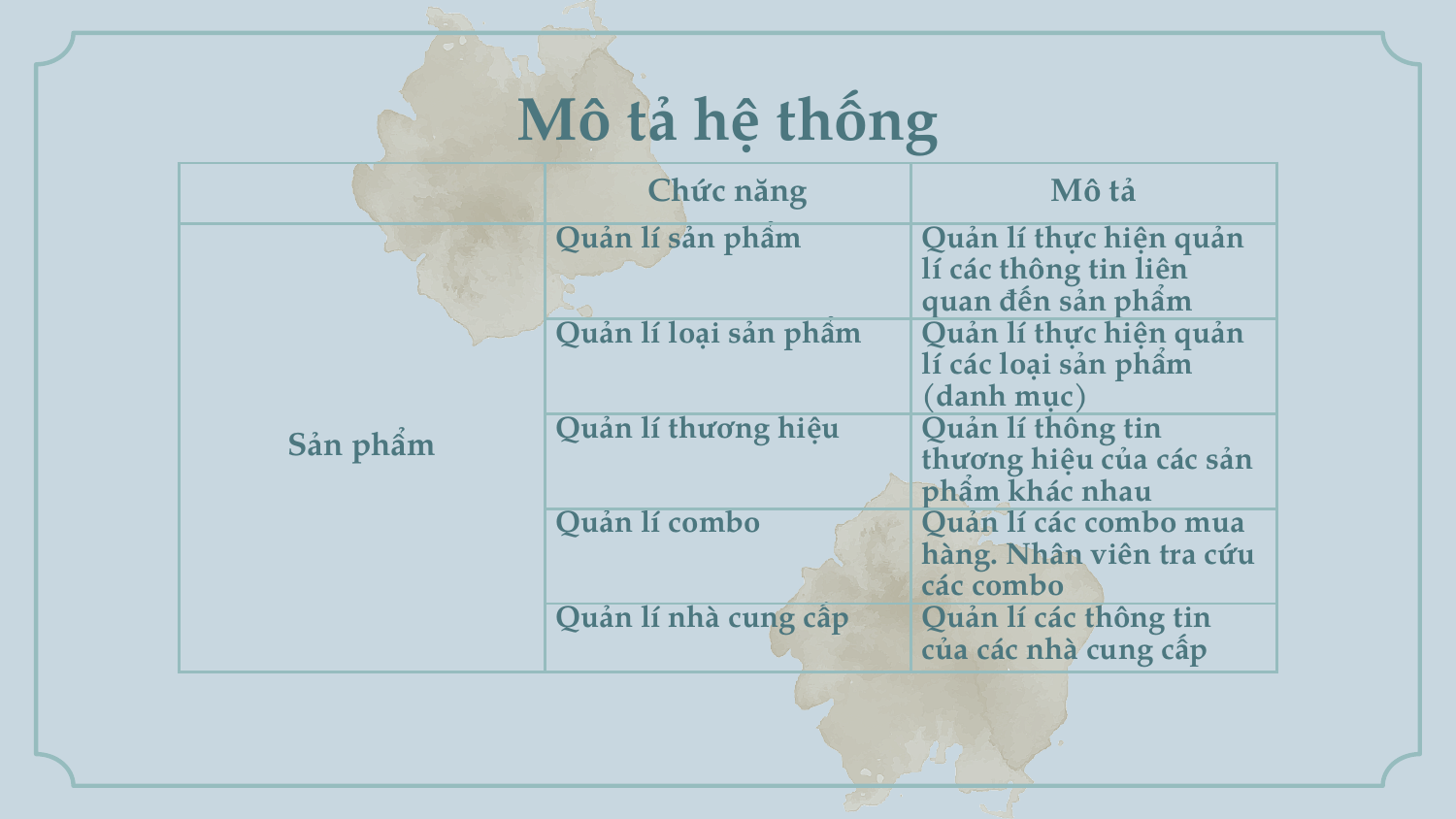

# Mô tả hệ thống
|  | Chức năng | Mô tả |
| --- | --- | --- |
| Sản phẩm | Quản lí sản phẩm | Quản lí thực hiện quản lí các thông tin liên quan đến sản phẩm |
|  | Quản lí loại sản phẩm | Quản lí thực hiện quản lí các loại sản phẩm (danh mục) |
|  | Quản lí thương hiệu | Quản lí thông tin thương hiệu của các sản phẩm khác nhau |
|  | Quản lí combo | Quản lí các combo mua hàng. Nhân viên tra cứu các combo |
|  | Quản lí nhà cung cấp | Quản lí các thông tin của các nhà cung cấp |